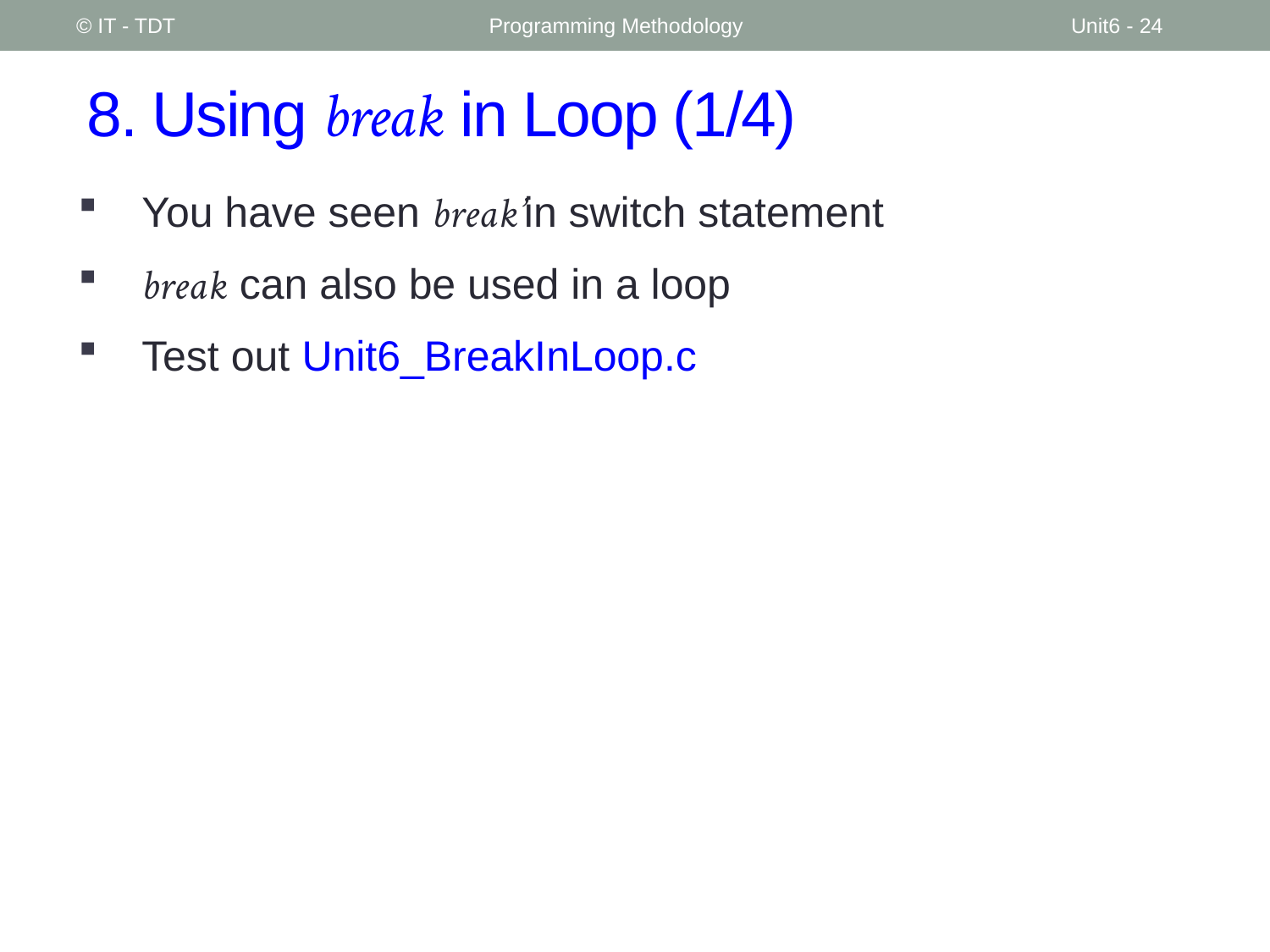

© IT - TDT
Programming Methodology
Unit6 - 24
# 8. Using break in Loop (1/4)
You have seen break’in switch statement
break can also be used in a loop
Test out Unit6_BreakInLoop.c